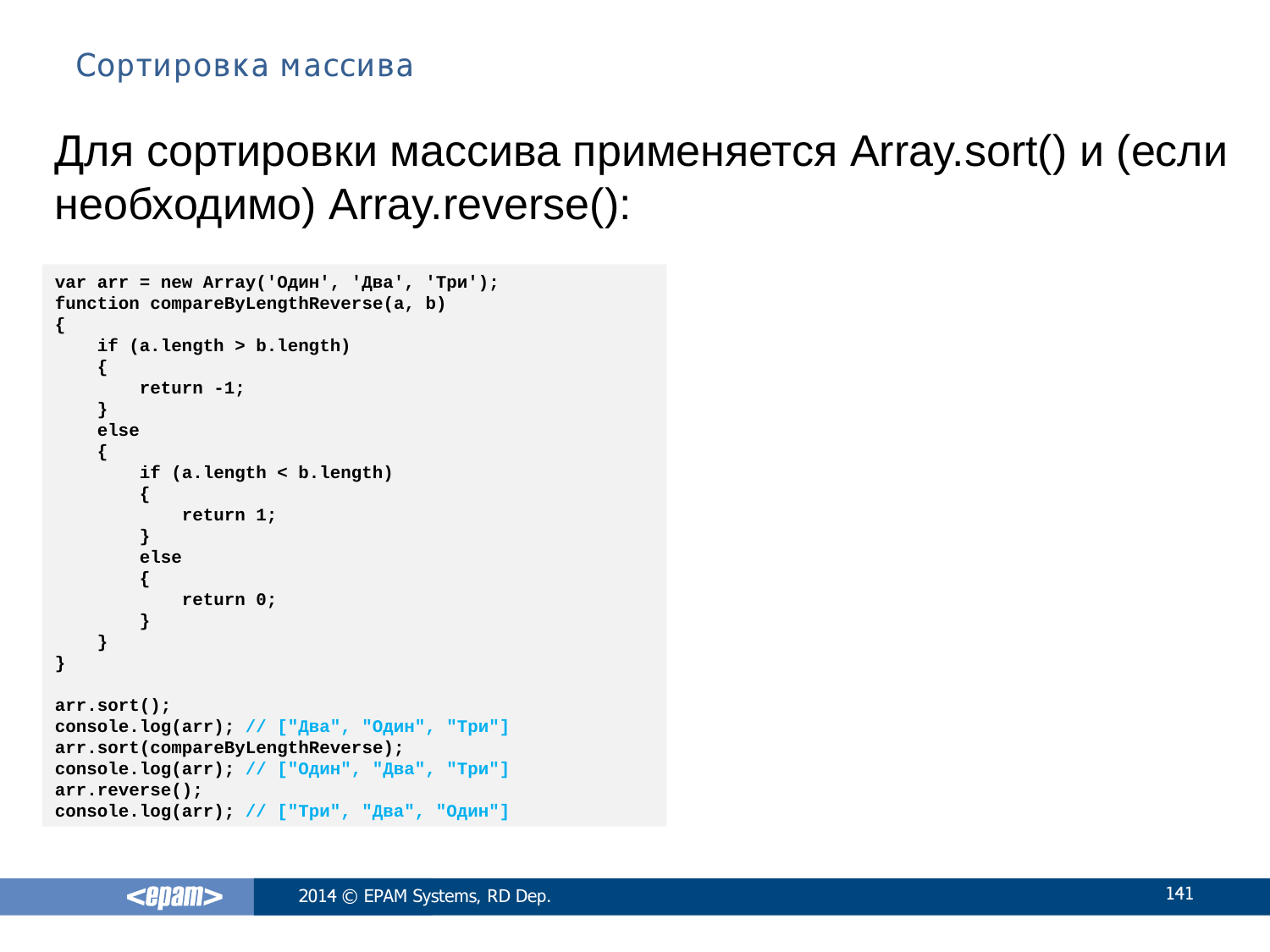

# Сортировка массива
Для сортировки массива применяется Array.sort() и (если необходимо) Array.reverse():
var arr = new Array('Один', 'Два', 'Три');
function compareByLengthReverse(a, b)
{
    if (a.length > b.length)
    {
        return -1;
    }
    else
    {
        if (a.length < b.length)
        {
            return 1;
        }
        else
        {
            return 0;
        }
    }
}

arr.sort();
console.log(arr); // ["Два", "Один", "Три"]
arr.sort(compareByLengthReverse);
console.log(arr); // ["Один", "Два", "Три"]
arr.reverse();
console.log(arr); // ["Три", "Два", "Один"]
141
2014 © EPAM Systems, RD Dep.